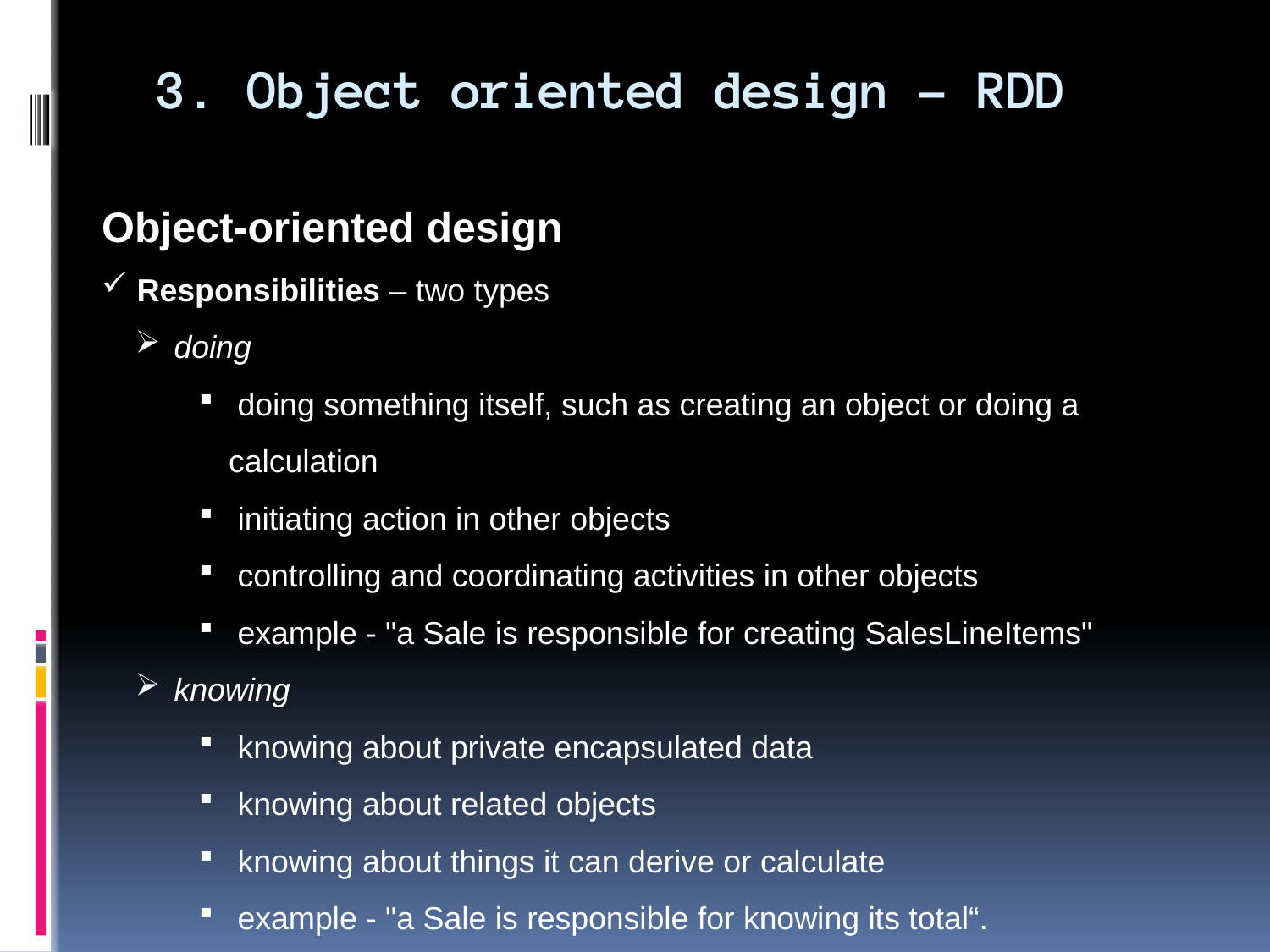

3. Object oriented design - RDD
Object-oriented design
 Responsibilities – two types
 doing
 doing something itself, such as creating an object or doing a calculation
 initiating action in other objects
 controlling and coordinating activities in other objects
 example - "a Sale is responsible for creating SalesLineItems"
 knowing
 knowing about private encapsulated data
 knowing about related objects
 knowing about things it can derive or calculate
 example - "a Sale is responsible for knowing its total“.